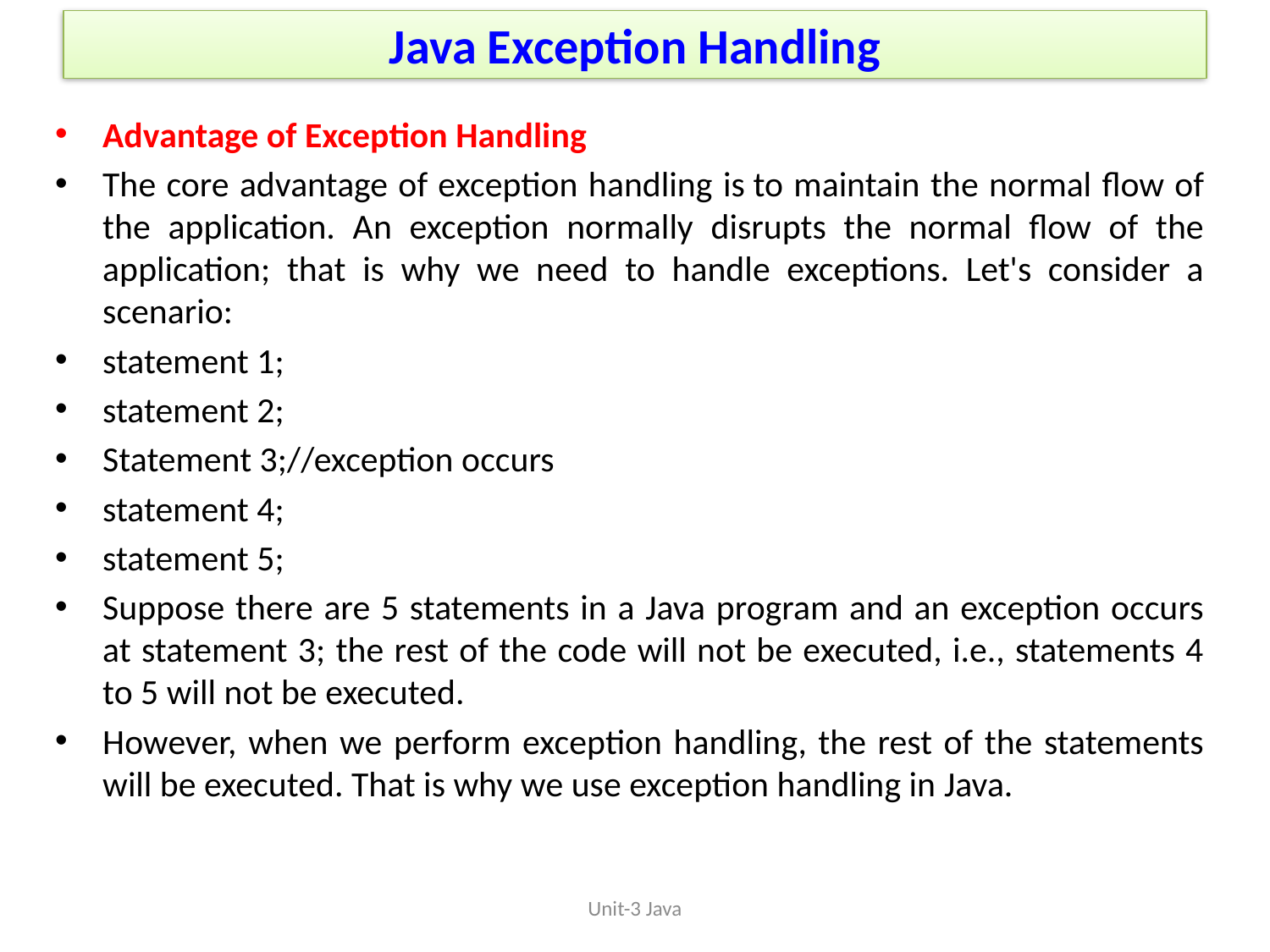

Java Exception Handling
Advantage of Exception Handling
The core advantage of exception handling is to maintain the normal flow of the application. An exception normally disrupts the normal flow of the application; that is why we need to handle exceptions. Let's consider a scenario:
statement 1;
statement 2;
Statement 3;//exception occurs
statement 4;
statement 5;
Suppose there are 5 statements in a Java program and an exception occurs at statement 3; the rest of the code will not be executed, i.e., statements 4 to 5 will not be executed.
However, when we perform exception handling, the rest of the statements will be executed. That is why we use exception handling in Java.
Unit-3 Java